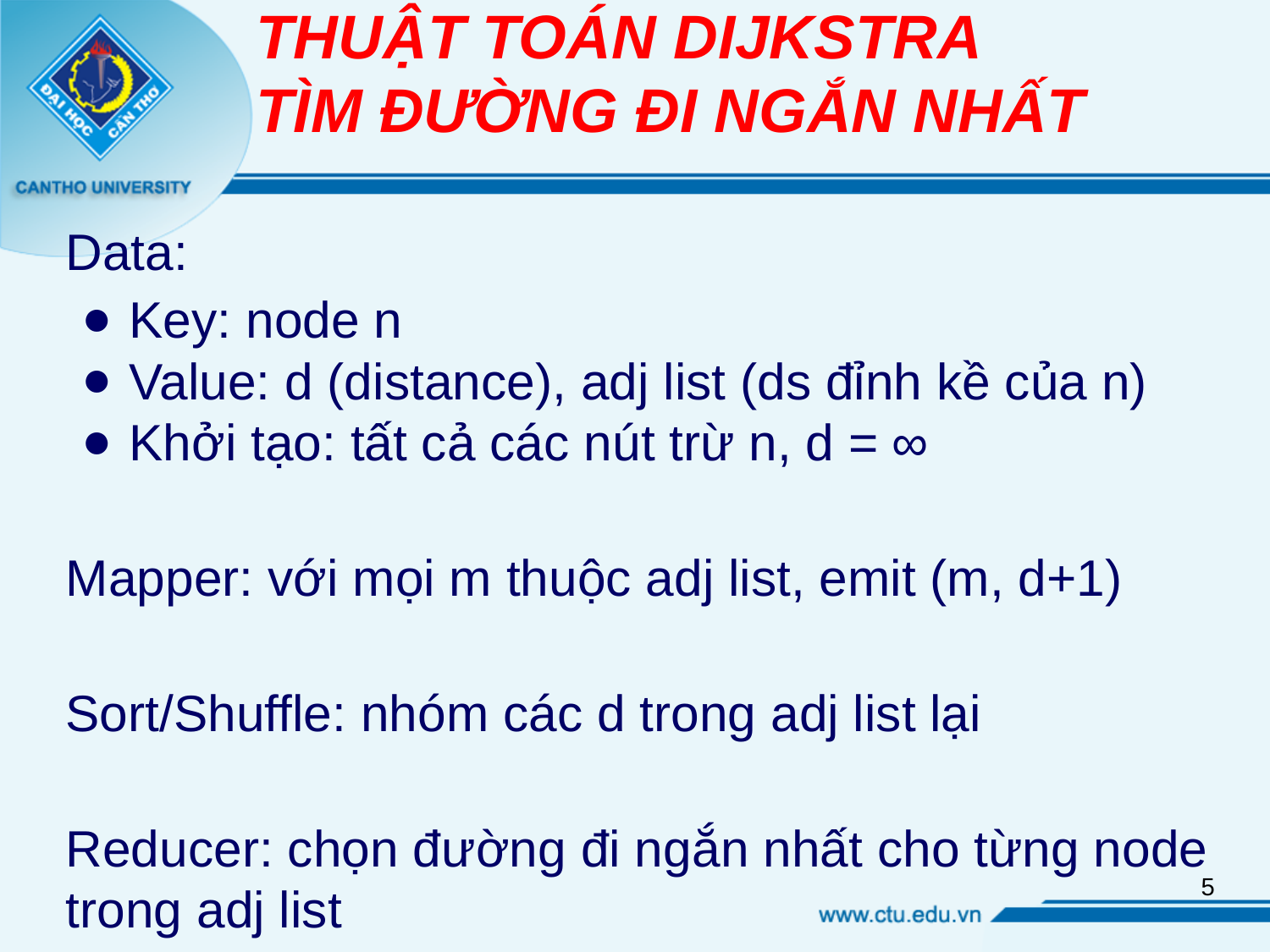

# THUẬT TOÁN DIJKSTRA
TÌM ĐƯỜNG ĐI NGẮN NHẤT

Data:
Key: node n
Value: d (distance), adj list (ds đỉnh kề của n)
Khởi tạo: tất cả các nút trừ n, d = ∞

Mapper: với mọi m thuộc adj list, emit (m, d+1)

Sort/Shuffle: nhóm các d trong adj list lại

Reducer: chọn đường đi ngắn nhất cho từng node trong adj list
5